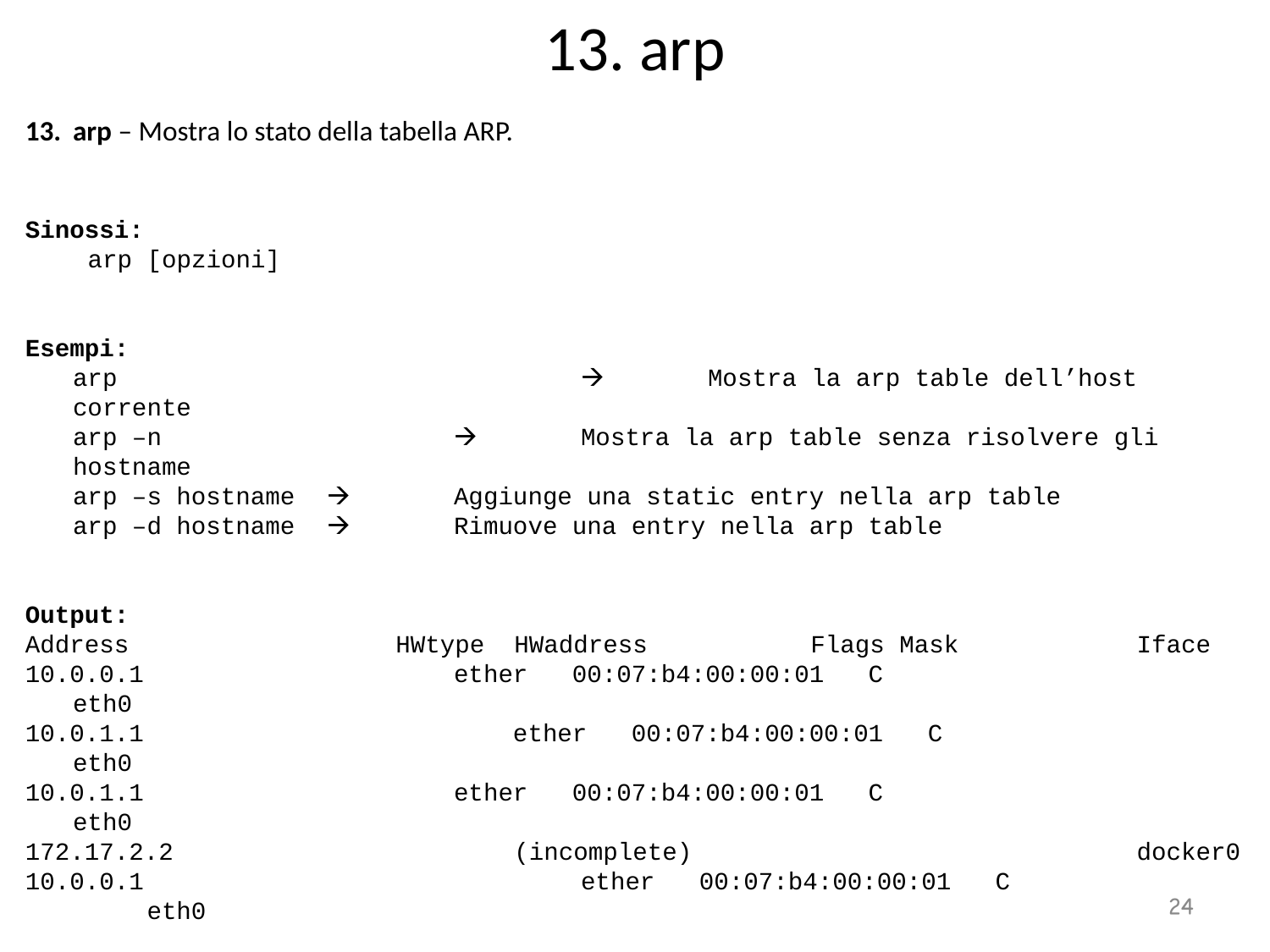

13. arp
arp – Mostra lo stato della tabella ARP.

Sinossi:
	 arp [opzioni]

Esempi:
	arp 				🡪	Mostra la arp table dell’host corrente
	arp –n			🡪	Mostra la arp table senza risolvere gli hostname
	arp –s hostname	🡪	Aggiunge una static entry nella arp table
	arp –d hostname	🡪	Rimuove una entry nella arp table

Output:
Address                  HWtype  HWaddress           Flags Mask            Iface
10.0.0.1           		ether   00:07:b4:00:00:01   C                     eth0
10.0.1.1      		    ether   00:07:b4:00:00:01   C                     eth0
10.0.1.1         		ether   00:07:b4:00:00:01   C                     eth0
172.17.2.2                       (incomplete)                              docker0
10.0.0.1        			ether   00:07:b4:00:00:01   C                     eth0
24